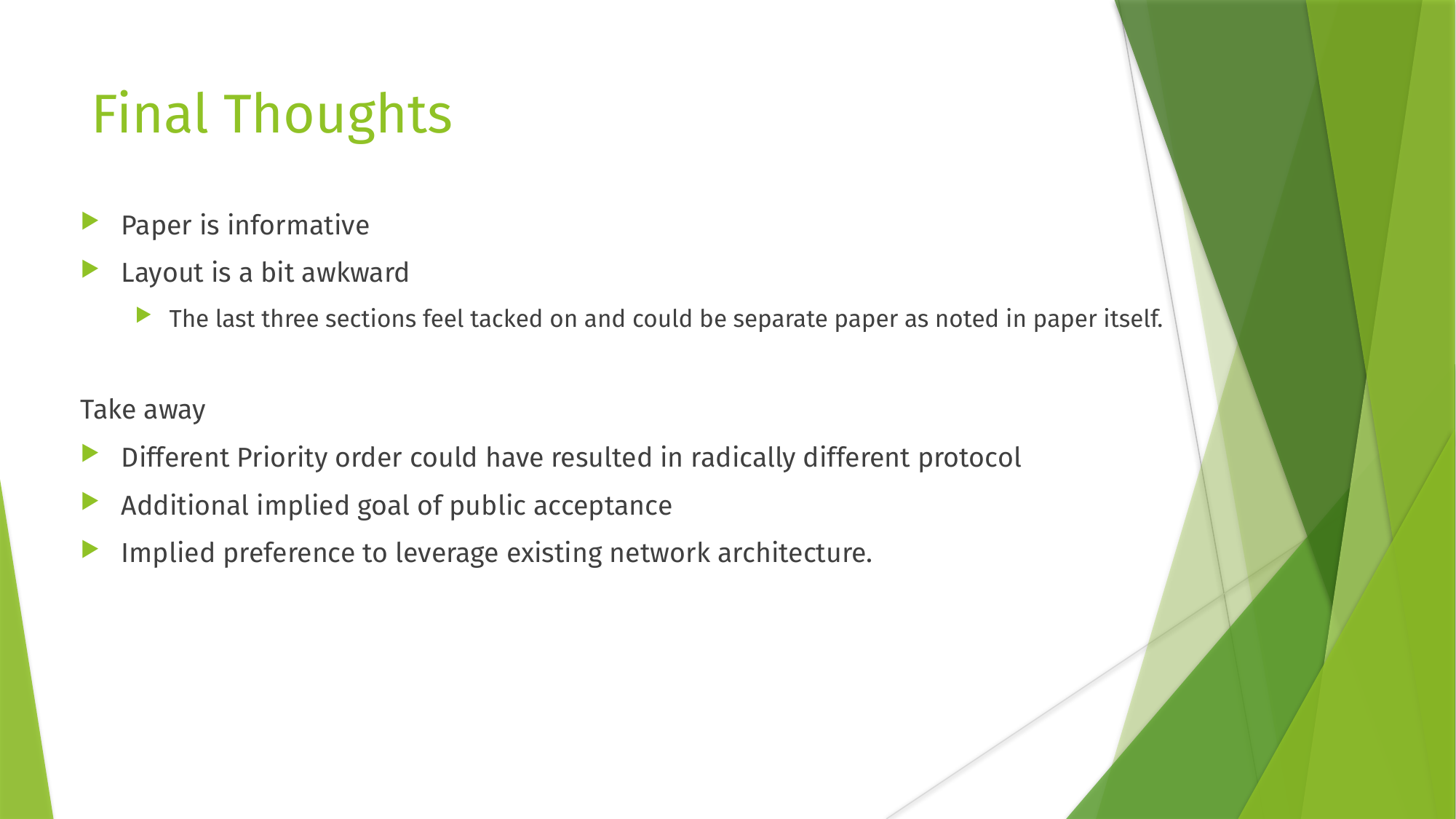

Final Thoughts
Paper is informative
Layout is a bit awkward
The last three sections feel tacked on and could be separate paper as noted in paper itself.

Take away
Different Priority order could have resulted in radically different protocol
Additional implied goal of public acceptance
Implied preference to leverage existing network architecture.